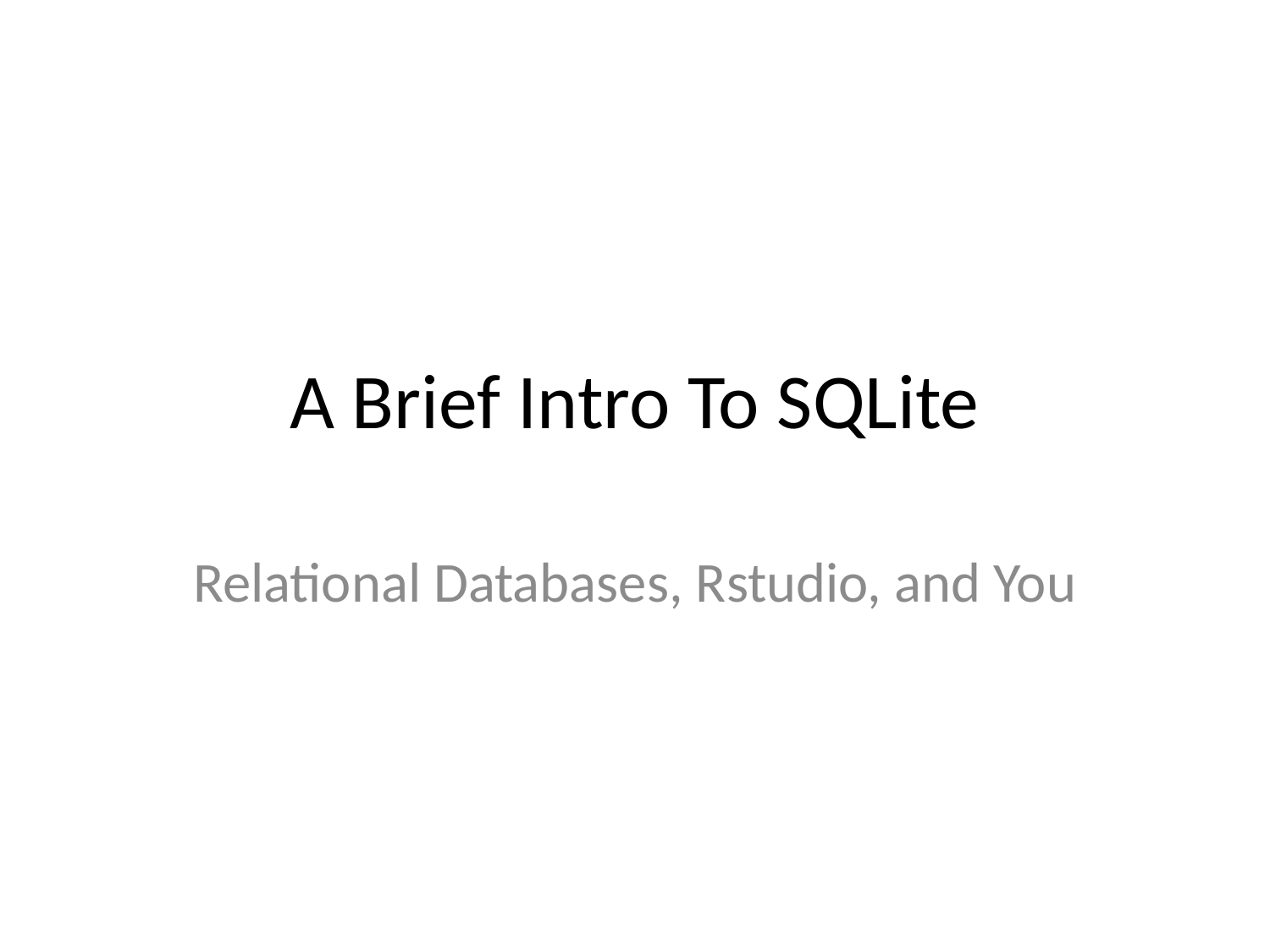

# A Brief Intro To SQLite
Relational Databases, Rstudio, and You